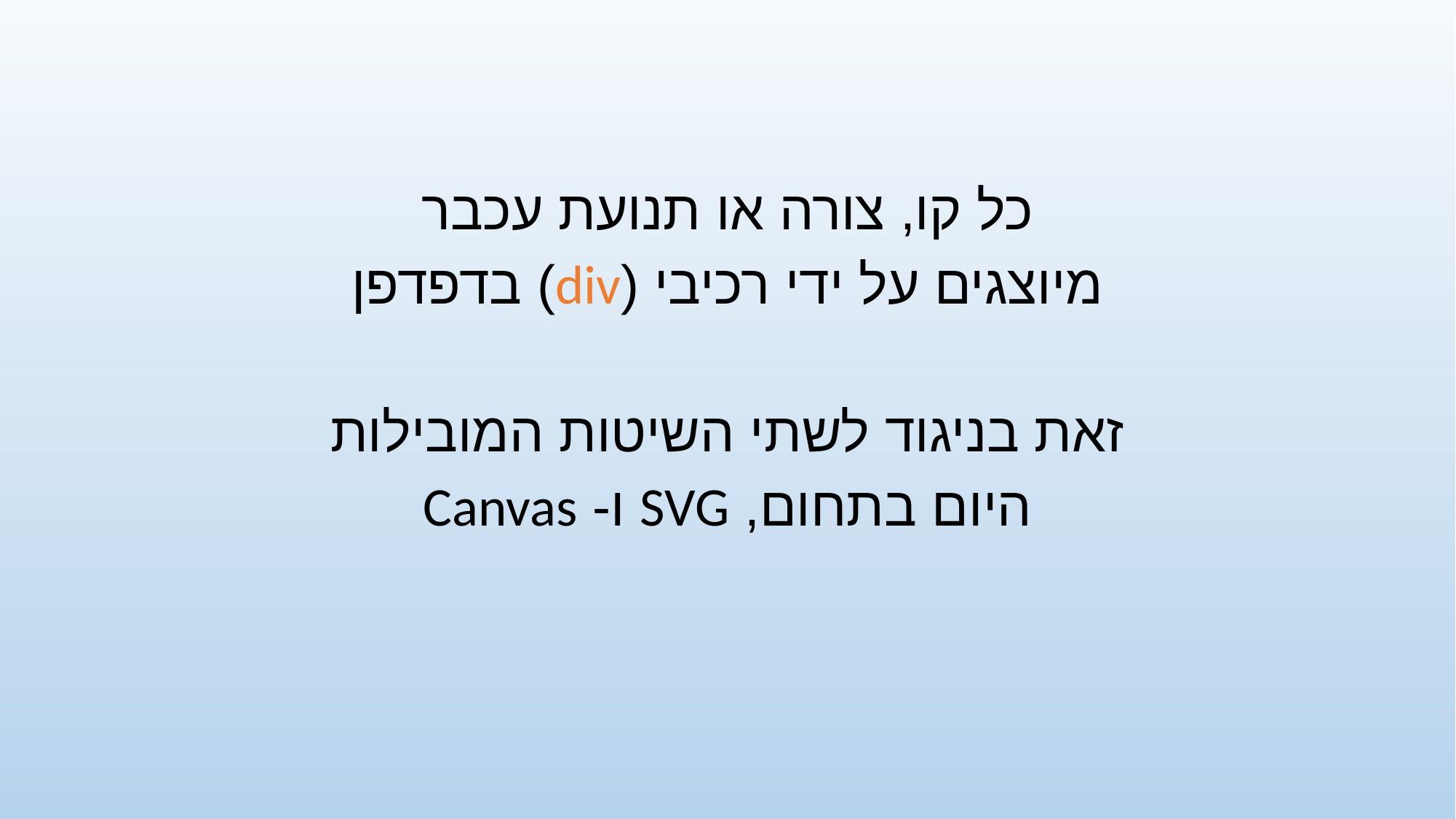

כל קו, צורה או תנועת עכבר
מיוצגים על ידי רכיבי (div) בדפדפן

זאת בניגוד לשתי השיטות המובילות
היום בתחום, SVG ו- Canvas